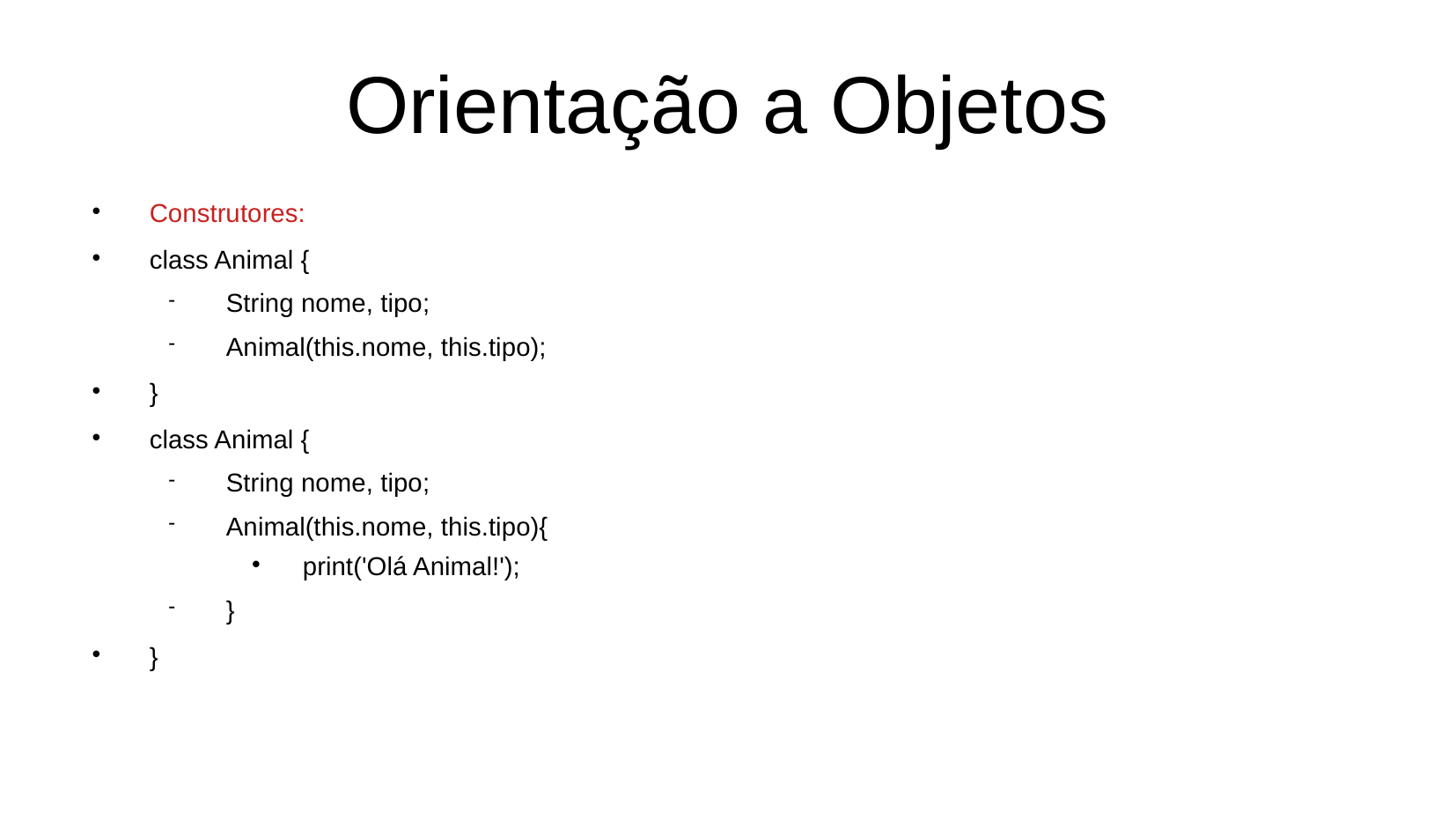

Orientação a Objetos
Construtores:
class Animal {
String nome, tipo;
Animal(this.nome, this.tipo);
}
class Animal {
String nome, tipo;
Animal(this.nome, this.tipo){
print('Olá Animal!');
}
}